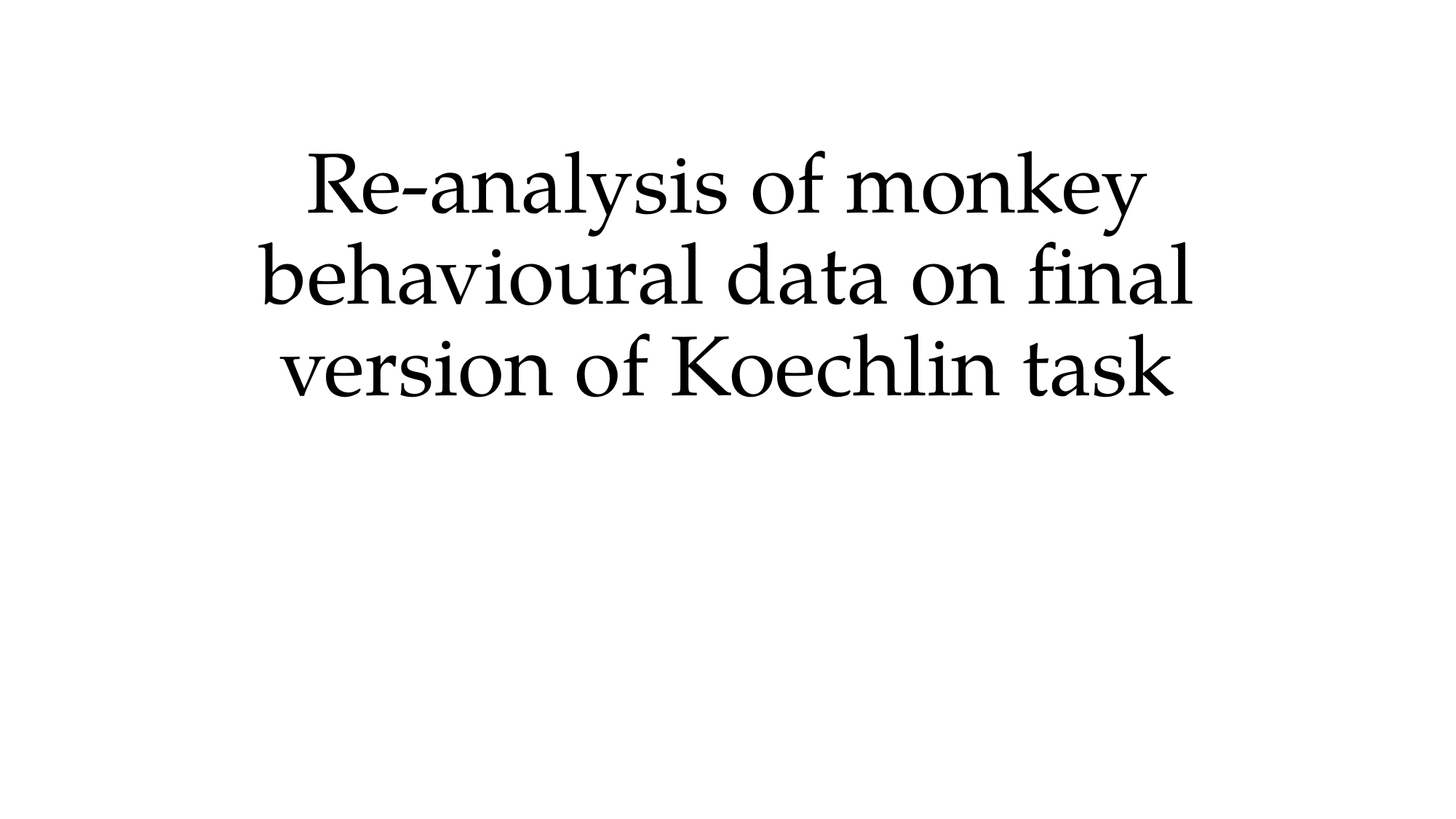

# Re-analysis of monkey behavioural data on final version of Koechlin task